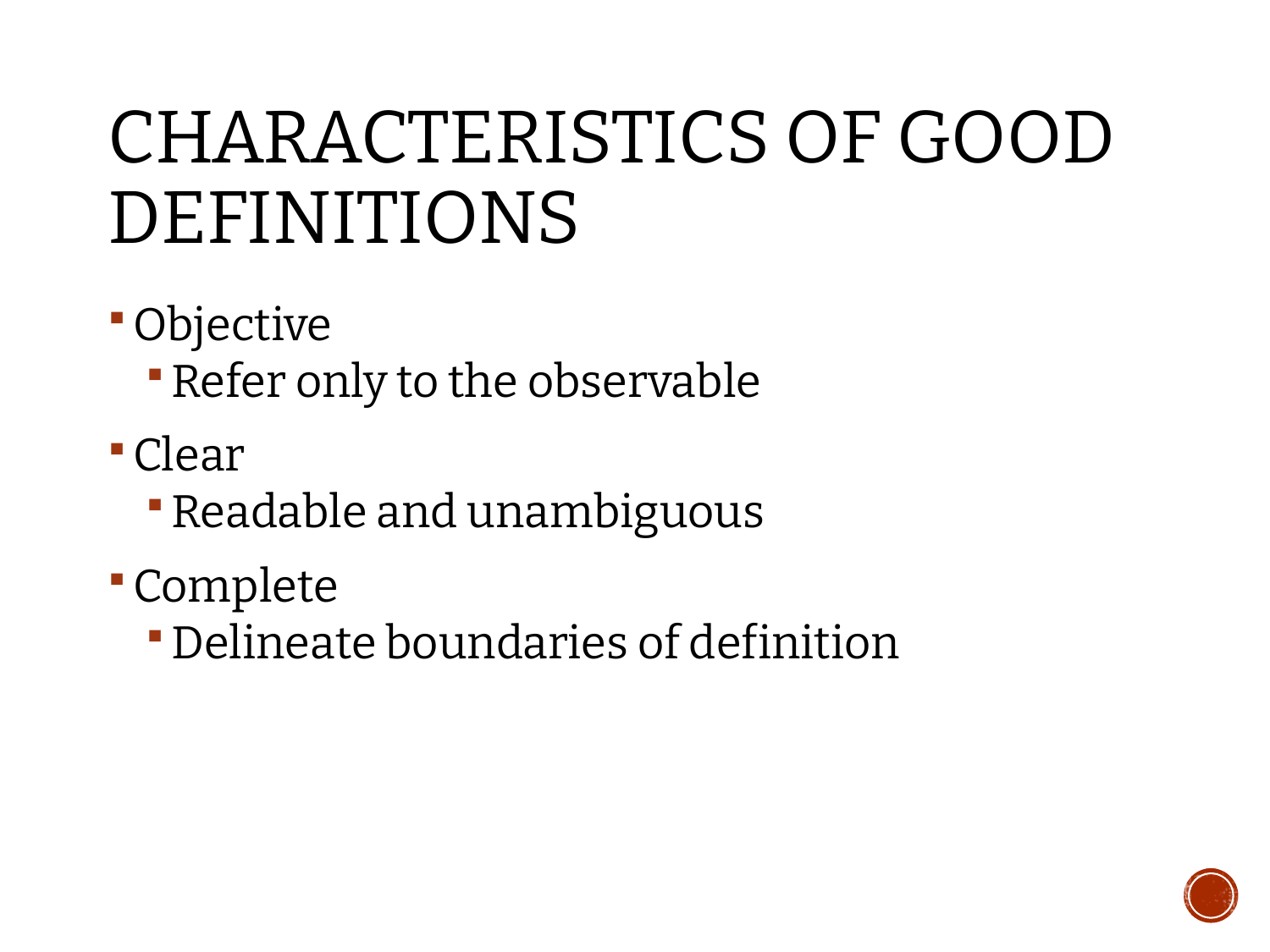

# Characteristics of Good Definitions
Objective
Refer only to the observable
Clear
Readable and unambiguous
Complete
Delineate boundaries of definition